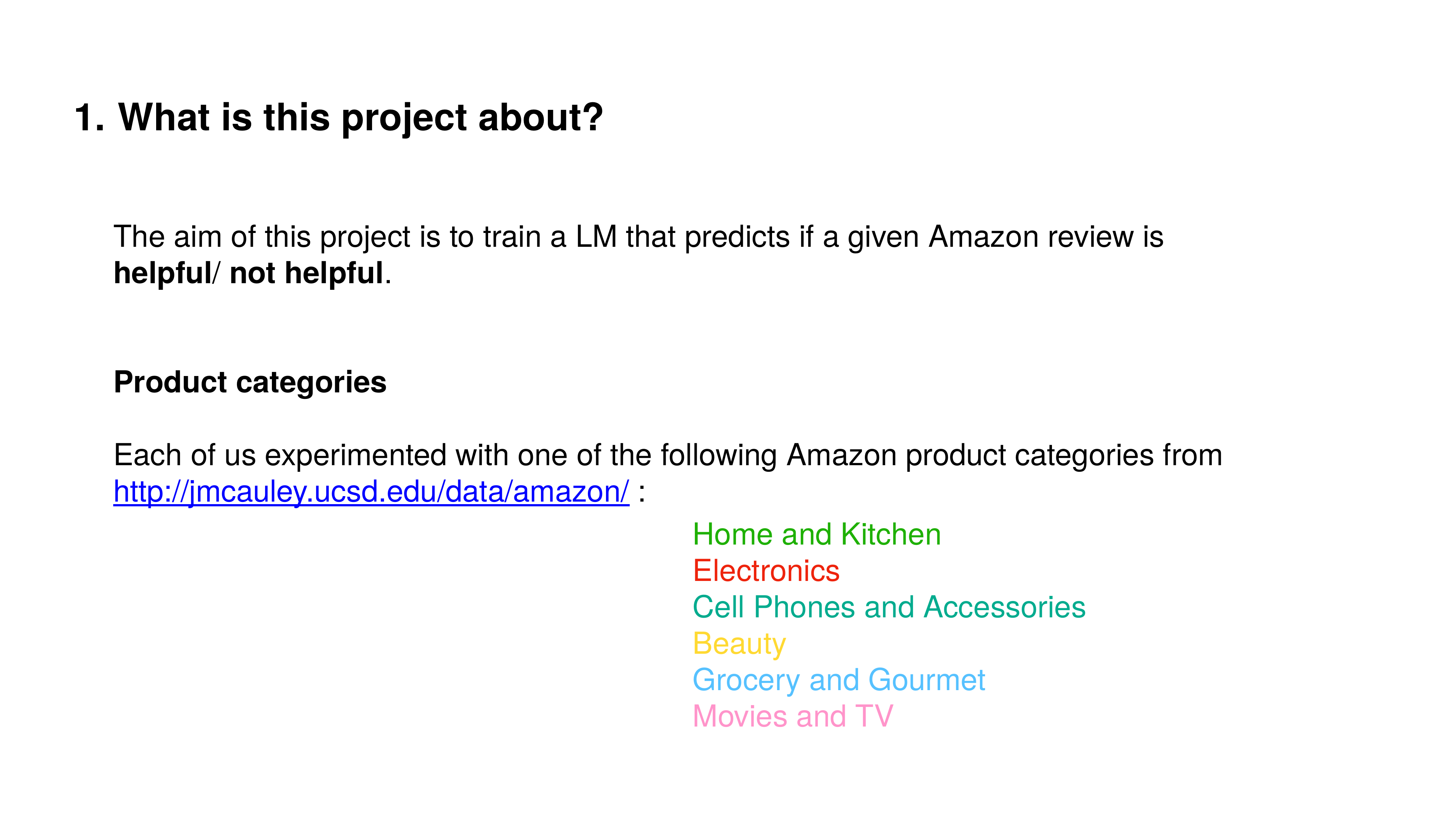

What is this project about?
The aim of this project is to train a LM that predicts if a given Amazon review is helpful/ not helpful.

Product categories

Each of us experimented with one of the following Amazon product categories from http://jmcauley.ucsd.edu/data/amazon/ :

Home and Kitchen
Electronics
Cell Phones and Accessories
Beauty
Grocery and Gourmet
Movies and TV